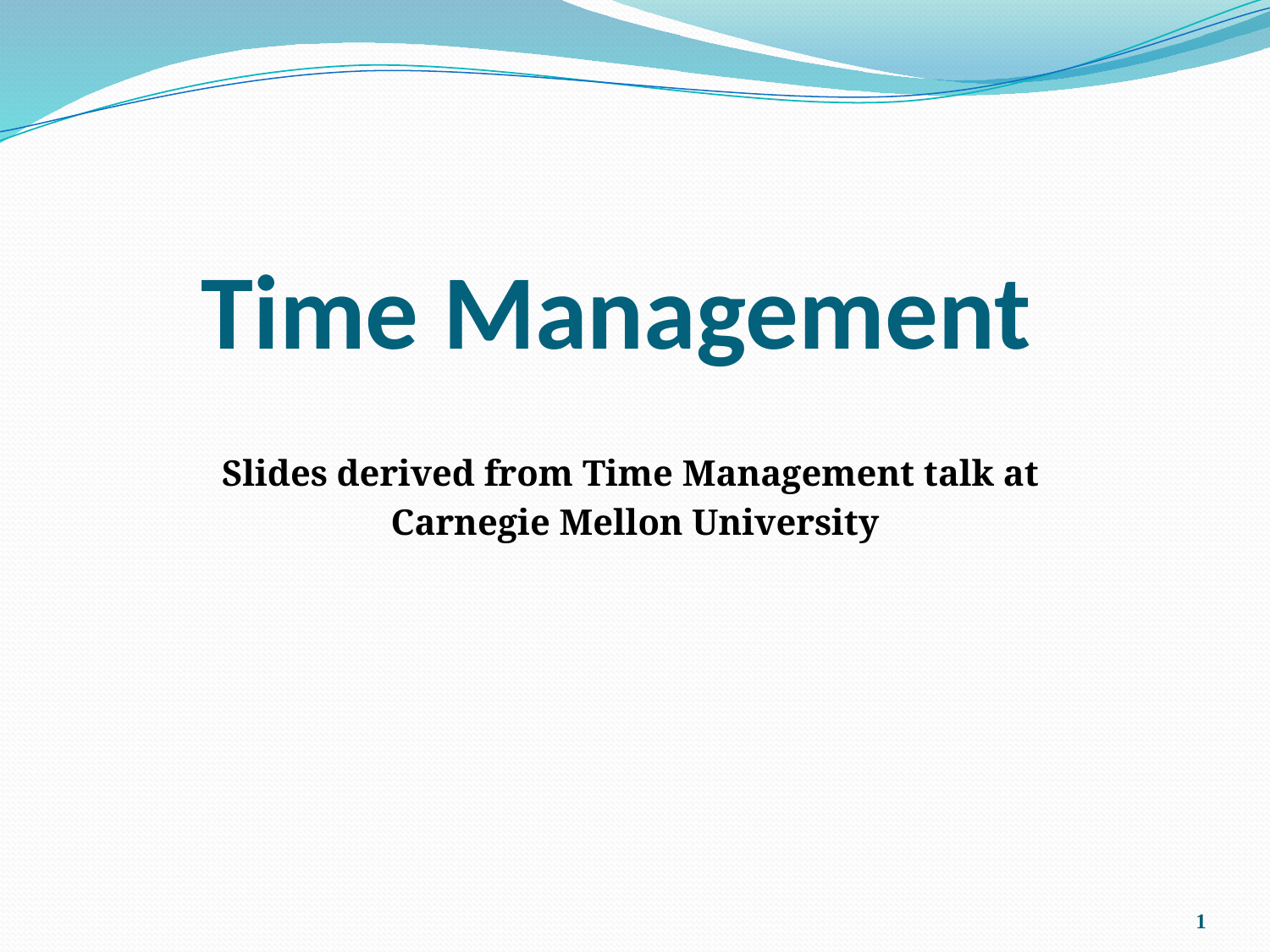

# Time Management
Slides derived from Time Management talk at
Carnegie Mellon University
1